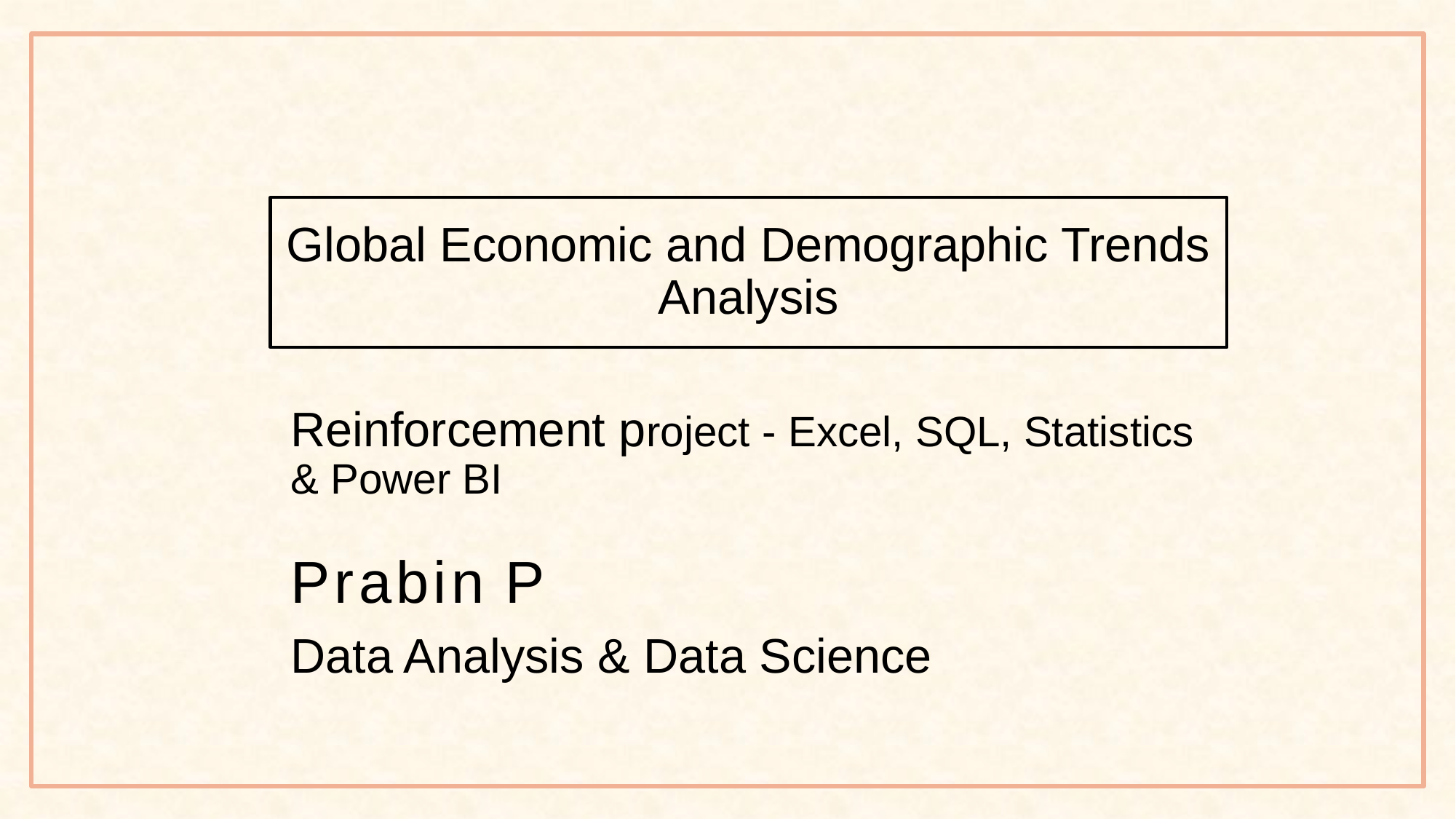

# Global Economic and Demographic Trends Analysis
Reinforcement project - Excel, SQL, Statistics & Power BI
Prabin P
Data Analysis & Data Science